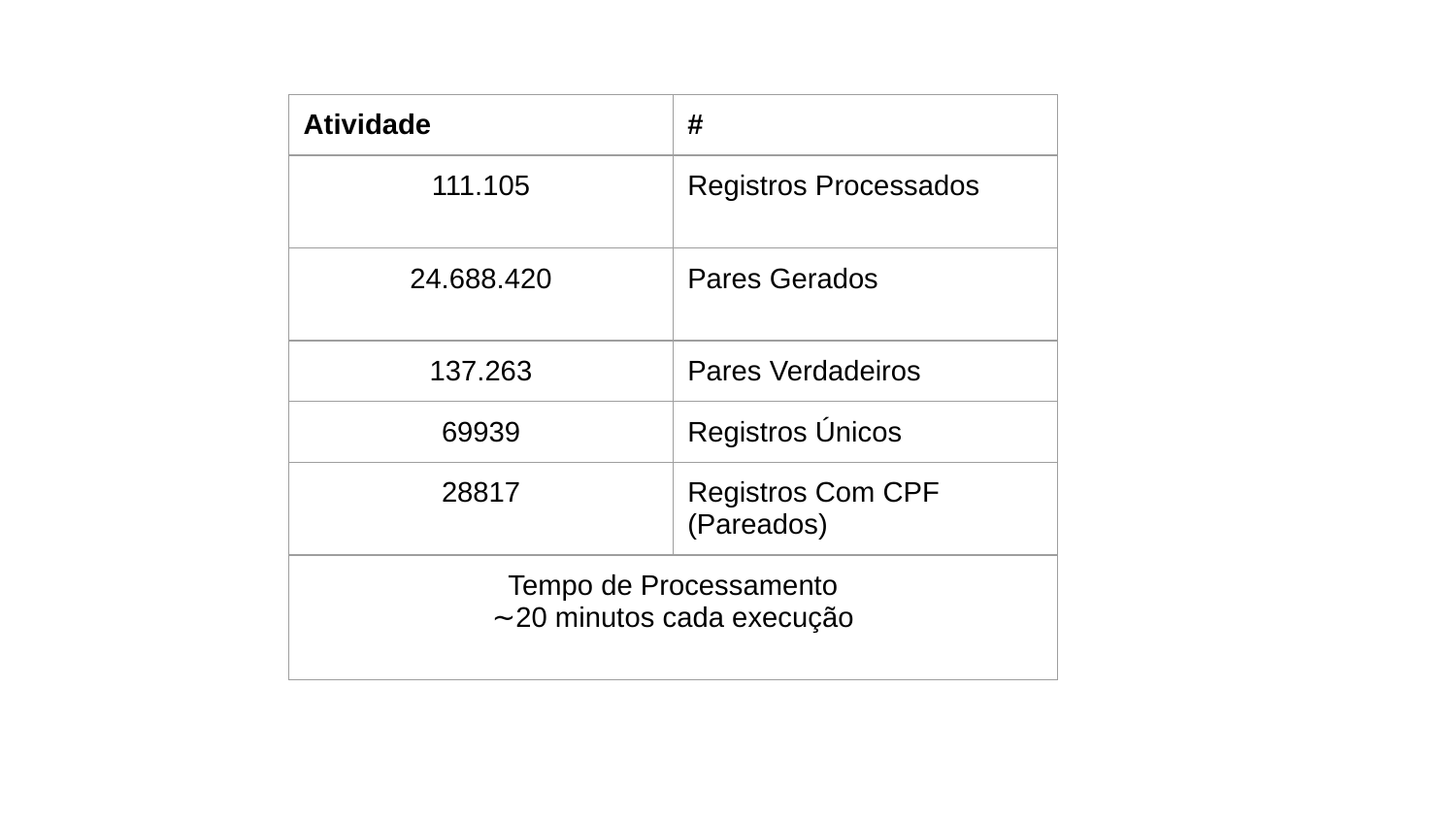

| Atividade | # |
| --- | --- |
| 111.105 | Registros Processados |
| 24.688.420 | Pares Gerados |
| 137.263 | Pares Verdadeiros |
| 69939 | Registros Únicos |
| 28817 | Registros Com CPF (Pareados) |
| Tempo de Processamento ∼20 minutos cada execução |  |